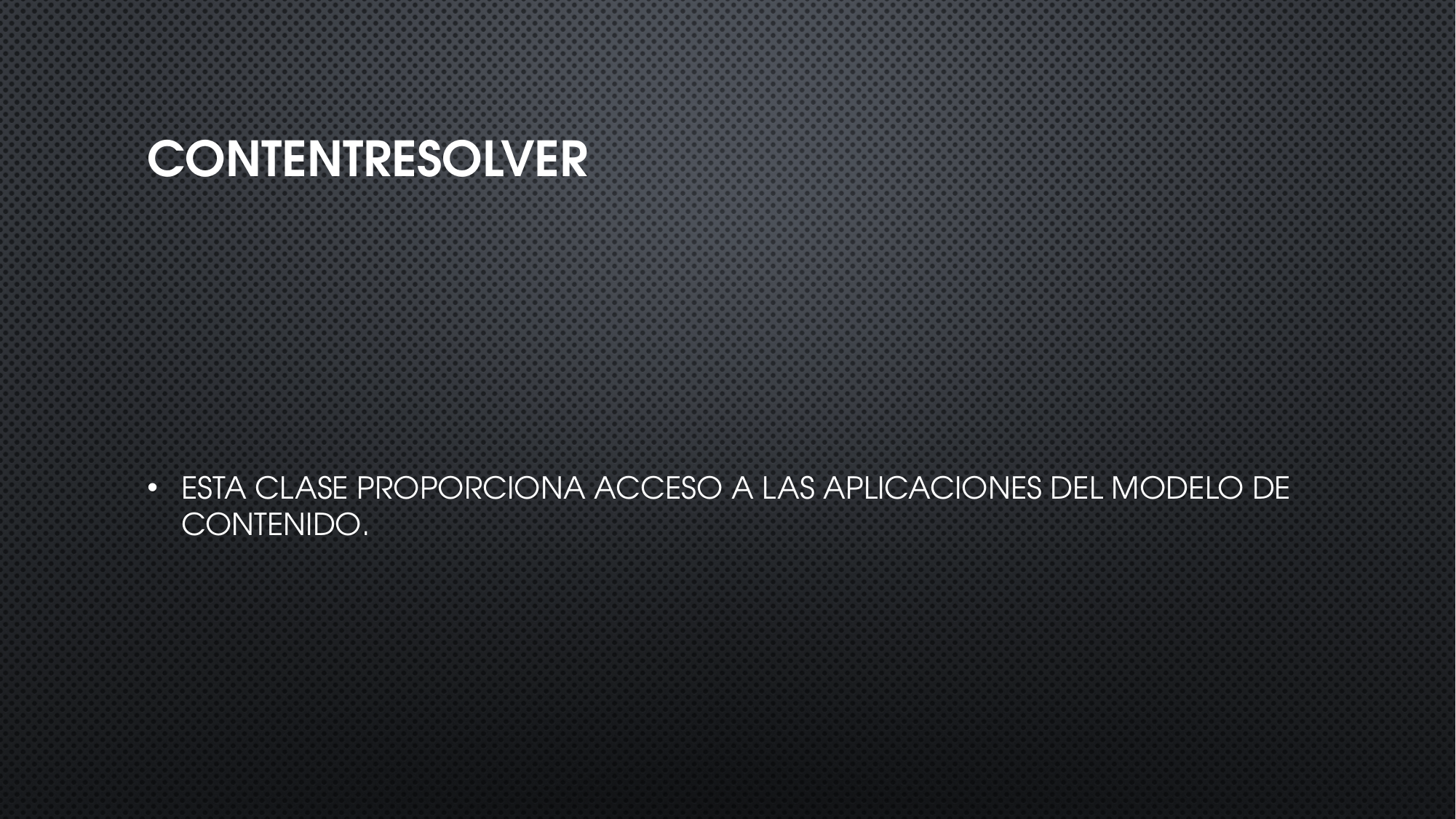

# ContentResolver
Esta clase proporciona acceso a las aplicaciones del modelo de contenido.